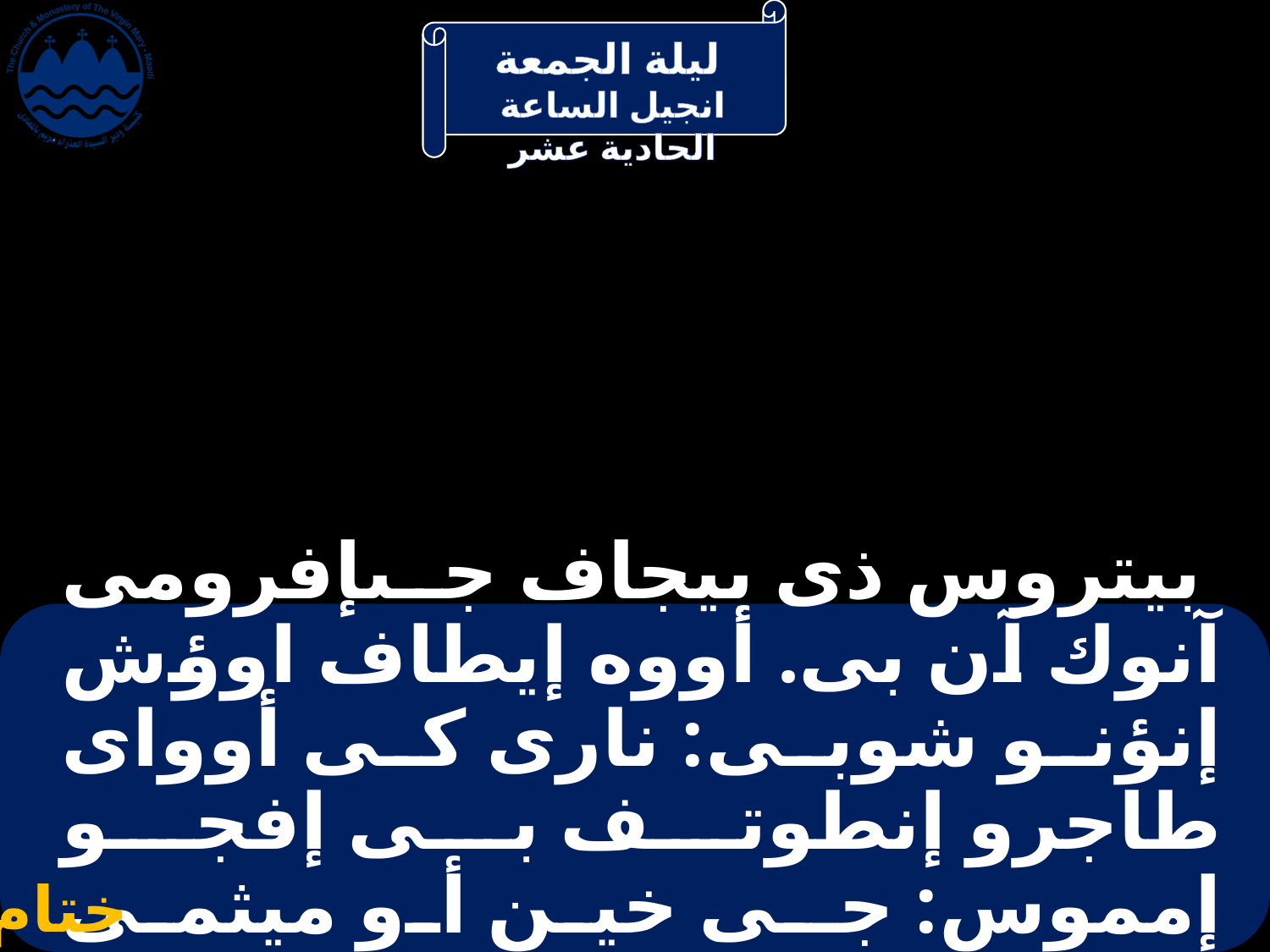

# بيتروس ذى بيجاف جـىإفرومى آنوك آن بى. أووه إيطاف اوؤش إنؤنو شوبى: نارى كى أوواى طاجرو إنطوتف بى إفجو إمموس: جـى خين أو ميثمى نارى فاى هوف كي نيماف بى:
ختام